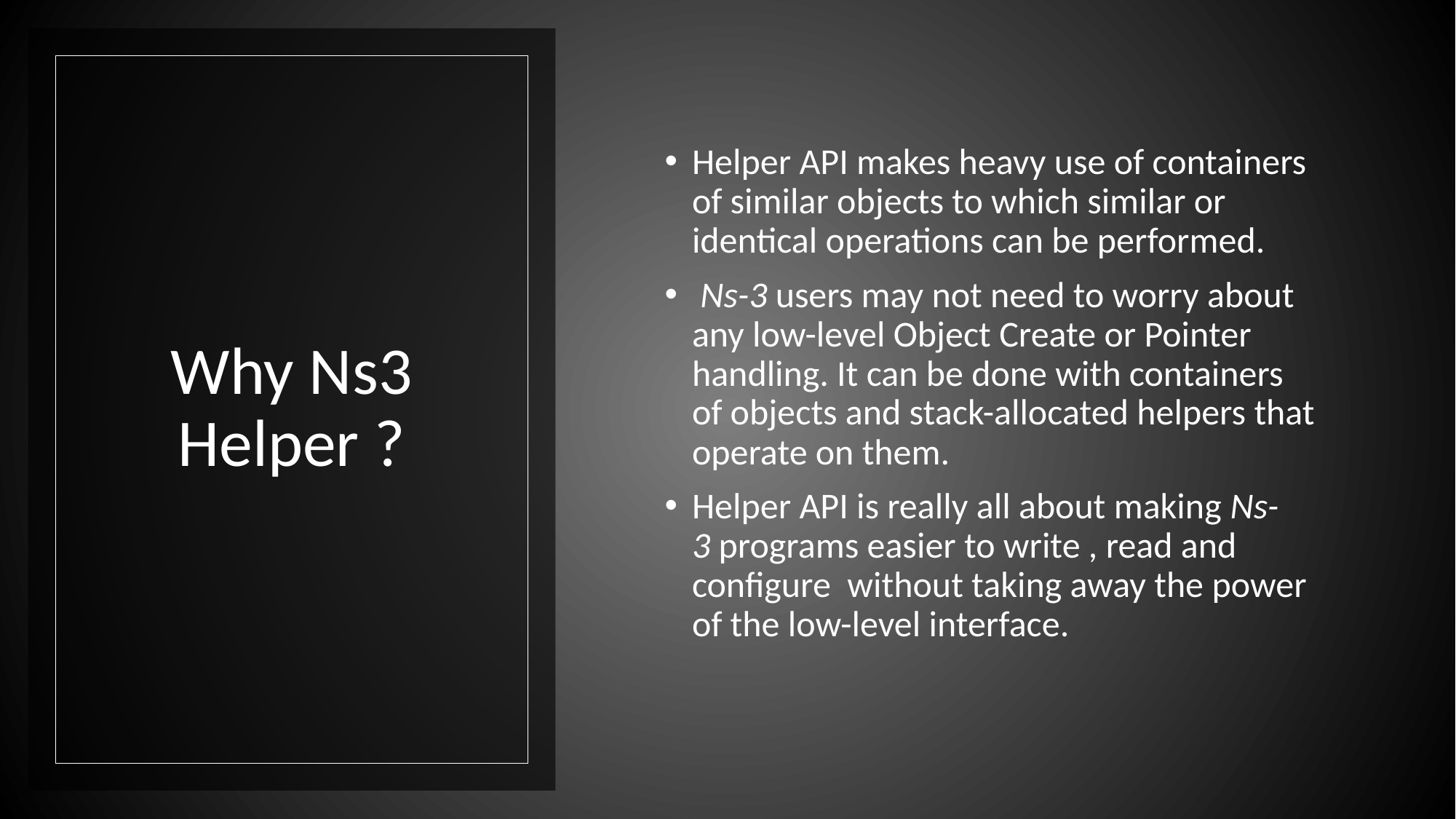

Helper API makes heavy use of containers of similar objects to which similar or identical operations can be performed.
 Ns-3 users may not need to worry about any low-level Object Create or Pointer handling. It can be done with containers of objects and stack-allocated helpers that operate on them.
Helper API is really all about making Ns-3 programs easier to write , read and configure  without taking away the power of the low-level interface.
# Why Ns3 Helper ?
11